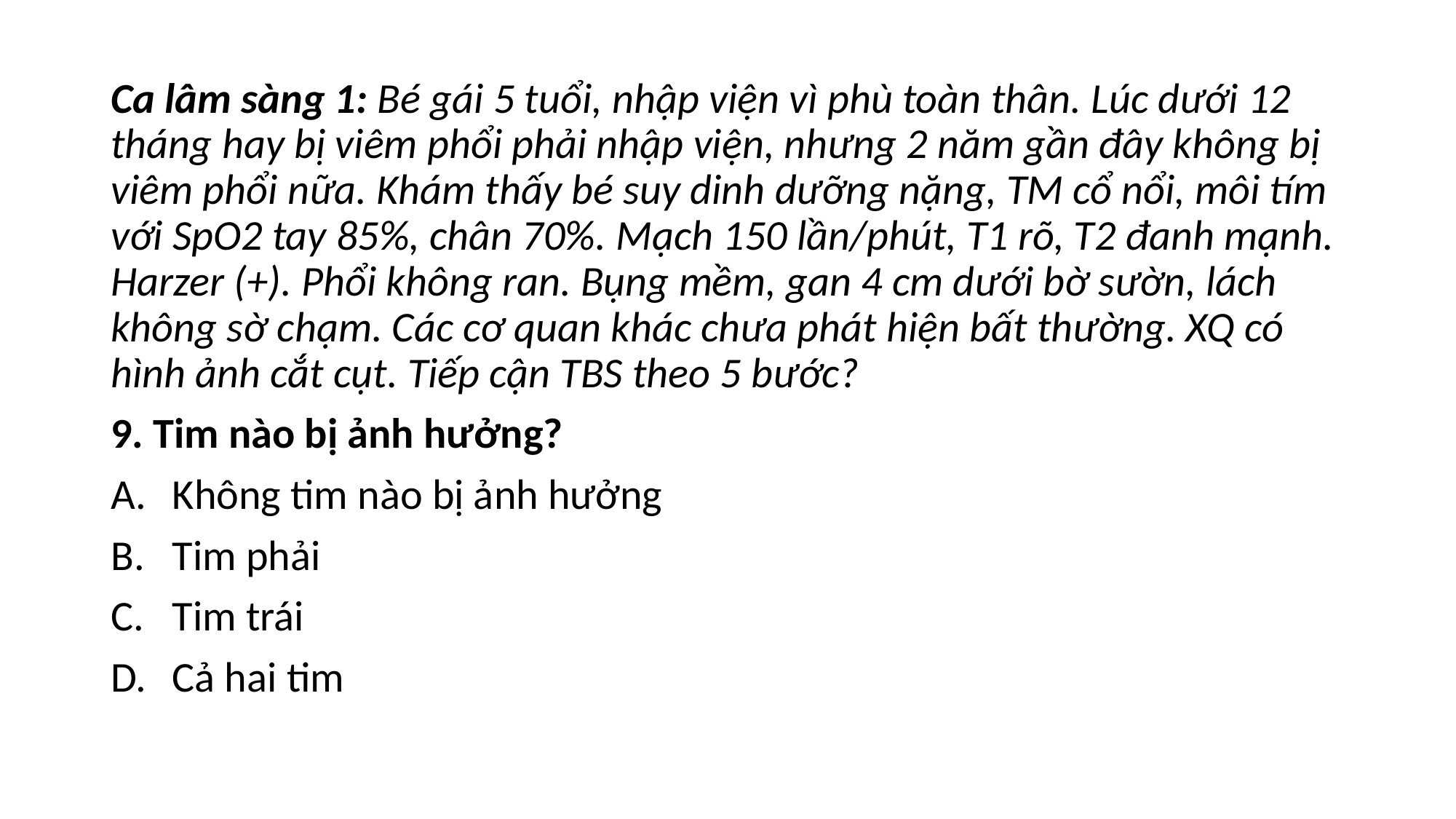

Ca lâm sàng 1: Bé gái 5 tuổi, nhập viện vì phù toàn thân. Lúc dưới 12 tháng hay bị viêm phổi phải nhập viện, nhưng 2 năm gần đây không bị viêm phổi nữa. Khám thấy bé suy dinh dưỡng nặng, TM cổ nổi, môi tím với SpO2 tay 85%, chân 70%. Mạch 150 lần/phút, T1 rõ, T2 đanh mạnh. Harzer (+). Phổi không ran. Bụng mềm, gan 4 cm dưới bờ sườn, lách không sờ chạm. Các cơ quan khác chưa phát hiện bất thường. XQ có hình ảnh cắt cụt. Tiếp cận TBS theo 5 bước?
9. Tim nào bị ảnh hưởng?
Không tim nào bị ảnh hưởng
Tim phải
Tim trái
Cả hai tim